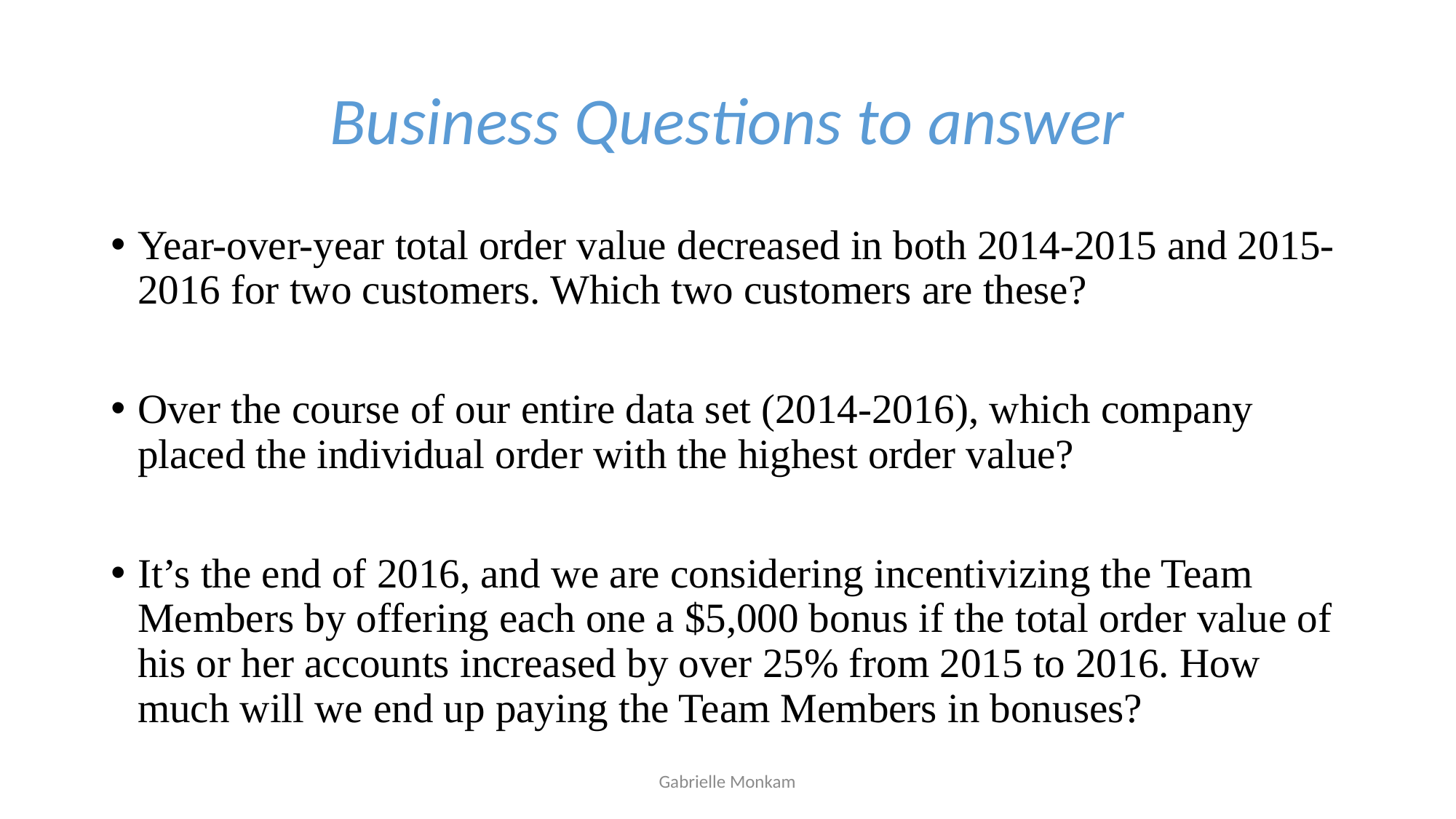

# Business Questions to answer
Year-over-year total order value decreased in both 2014-2015 and 2015-2016 for two customers. Which two customers are these?

Over the course of our entire data set (2014-2016), which company placed the individual order with the highest order value?

It’s the end of 2016, and we are considering incentivizing the Team Members by offering each one a $5,000 bonus if the total order value of his or her accounts increased by over 25% from 2015 to 2016. How much will we end up paying the Team Members in bonuses?

Gabrielle Monkam